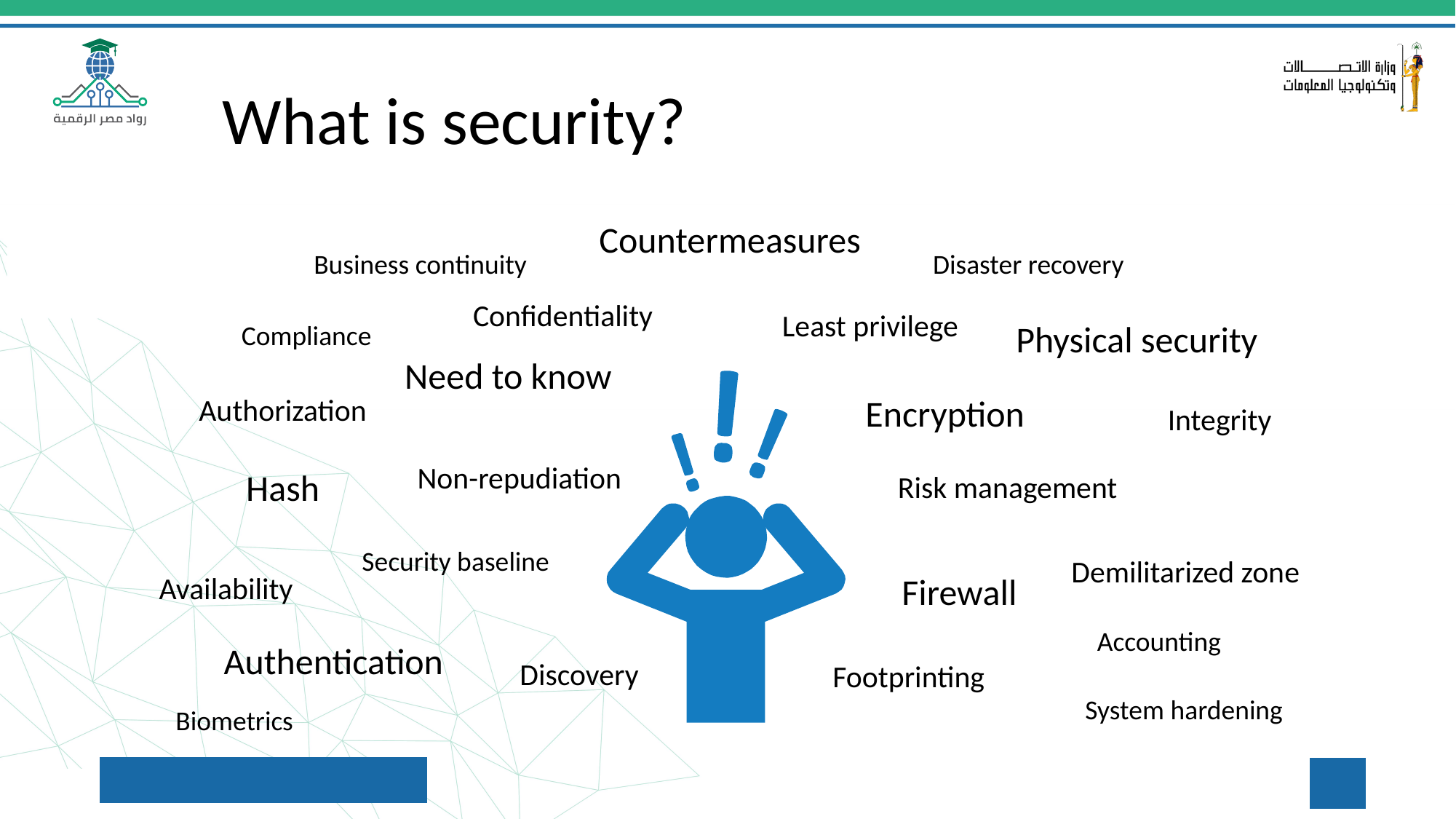

What is security?
Countermeasures
Disaster recovery
Business continuity
Confidentiality
Least privilege
Physical security
Compliance
Need to know

Authorization
Encryption
Integrity
Non-repudiation
Hash
Risk management
Security baseline
Demilitarized zone
Availability
Firewall
Accounting
Authentication
Discovery
Footprinting
System hardening
Biometrics